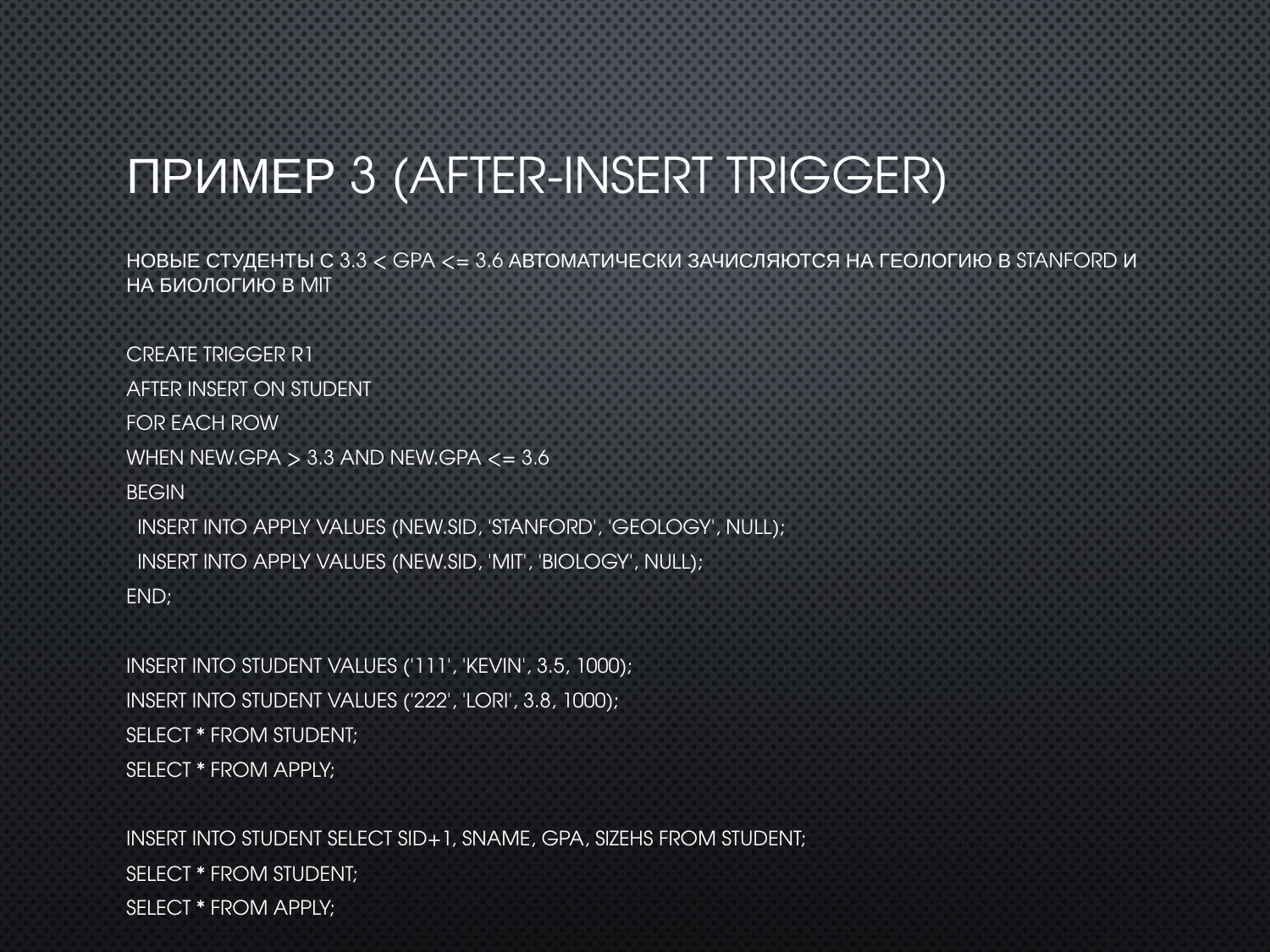

# Пример 3 (after-insert trigger)
Новые студенты с 3.3 < GPA <= 3.6 автоматически зачисляются на геологию в Stanford и на биологию в MIT

create trigger R1
after insert on Student
for each row
when New.GPA > 3.3 and New.GPA <= 3.6
begin
  insert into Apply values (New.sID, 'Stanford', 'geology', null);
  insert into Apply values (New.sID, 'MIT', 'biology', null);
end;

insert into Student values ('111', 'Kevin', 3.5, 1000);
insert into Student values ('222', 'Lori', 3.8, 1000);
select * from Student;
select * from Apply;

insert into Student select sID+1, sName, GPA, sizeHS from Student;
select * from Student;
select * from Apply;